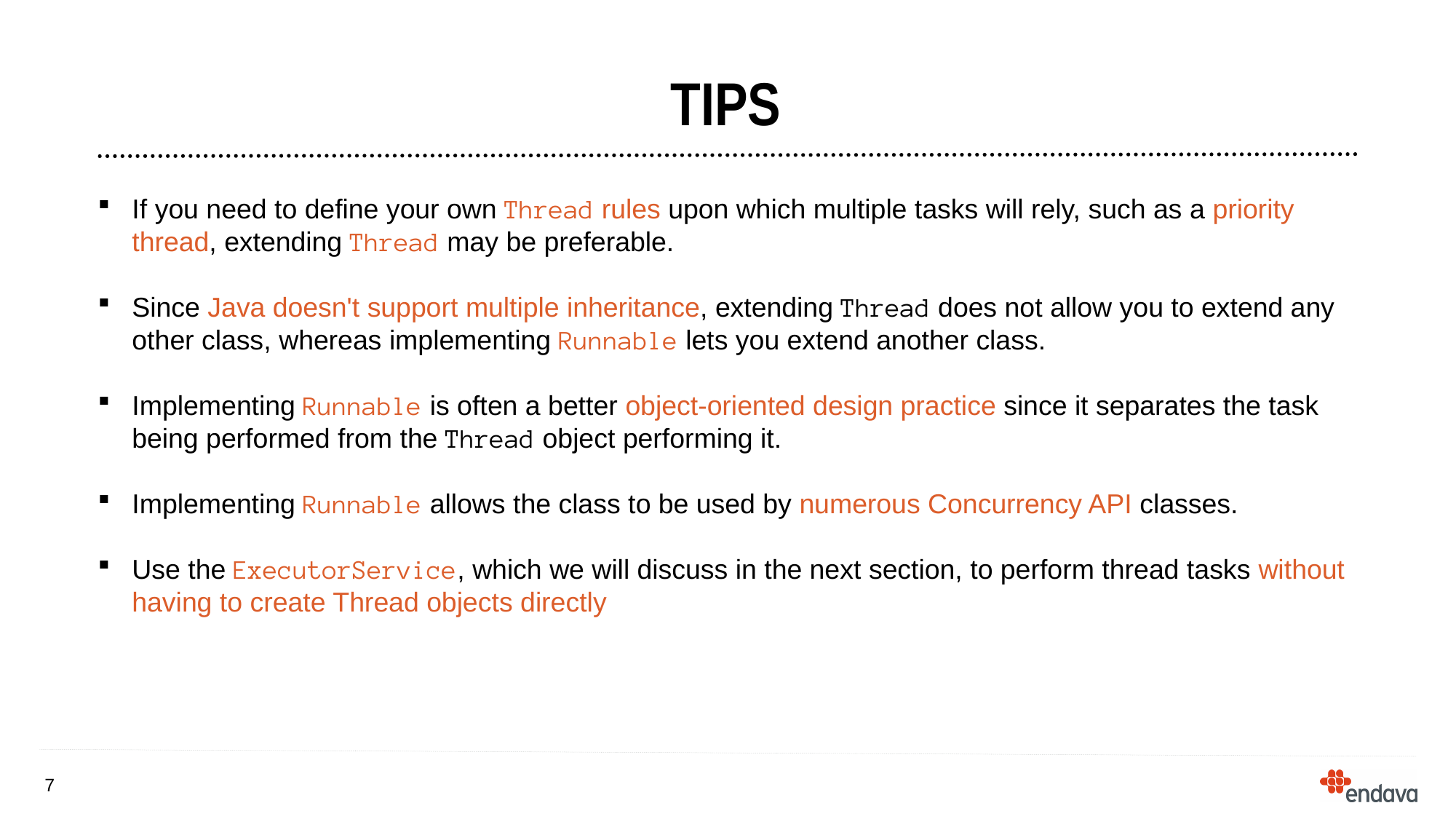

# TIPS

If you need to define your own Thread rules upon which multiple tasks will rely, such as a priority thread, extending Thread may be preferable.

Since Java doesn't support multiple inheritance, extending Thread does not allow you to extend any other class, whereas implementing Runnable lets you extend another class.

Implementing Runnable is often a better object-oriented design practice since it separates the task being performed from the Thread object performing it.

Implementing Runnable allows the class to be used by numerous Concurrency API classes.

Use the ExecutorService, which we will discuss in the next section, to perform thread tasks without having to create Thread objects directly